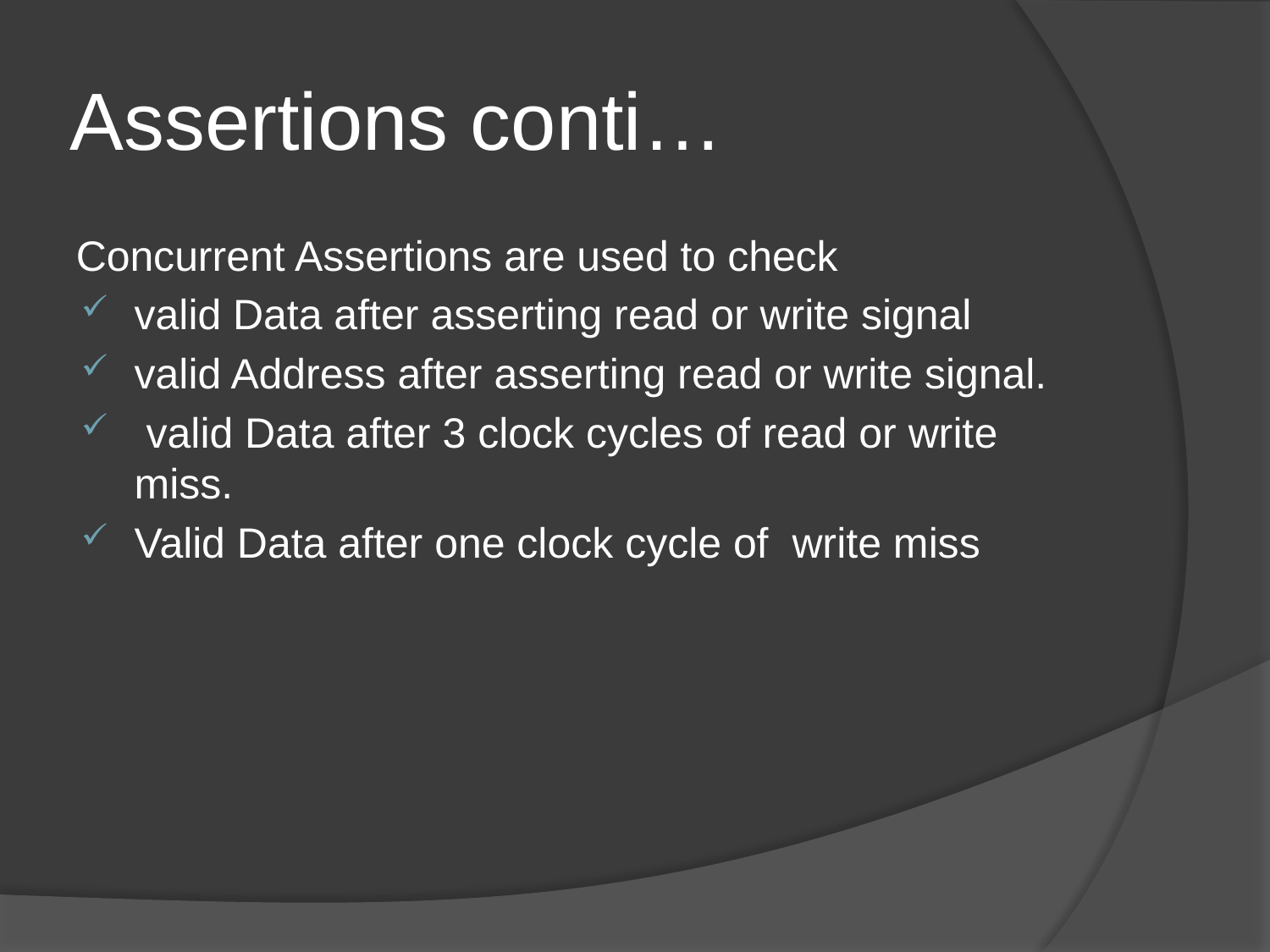

# Assertions conti…
Concurrent Assertions are used to check
valid Data after asserting read or write signal
valid Address after asserting read or write signal.
 valid Data after 3 clock cycles of read or write miss.
Valid Data after one clock cycle of  write miss